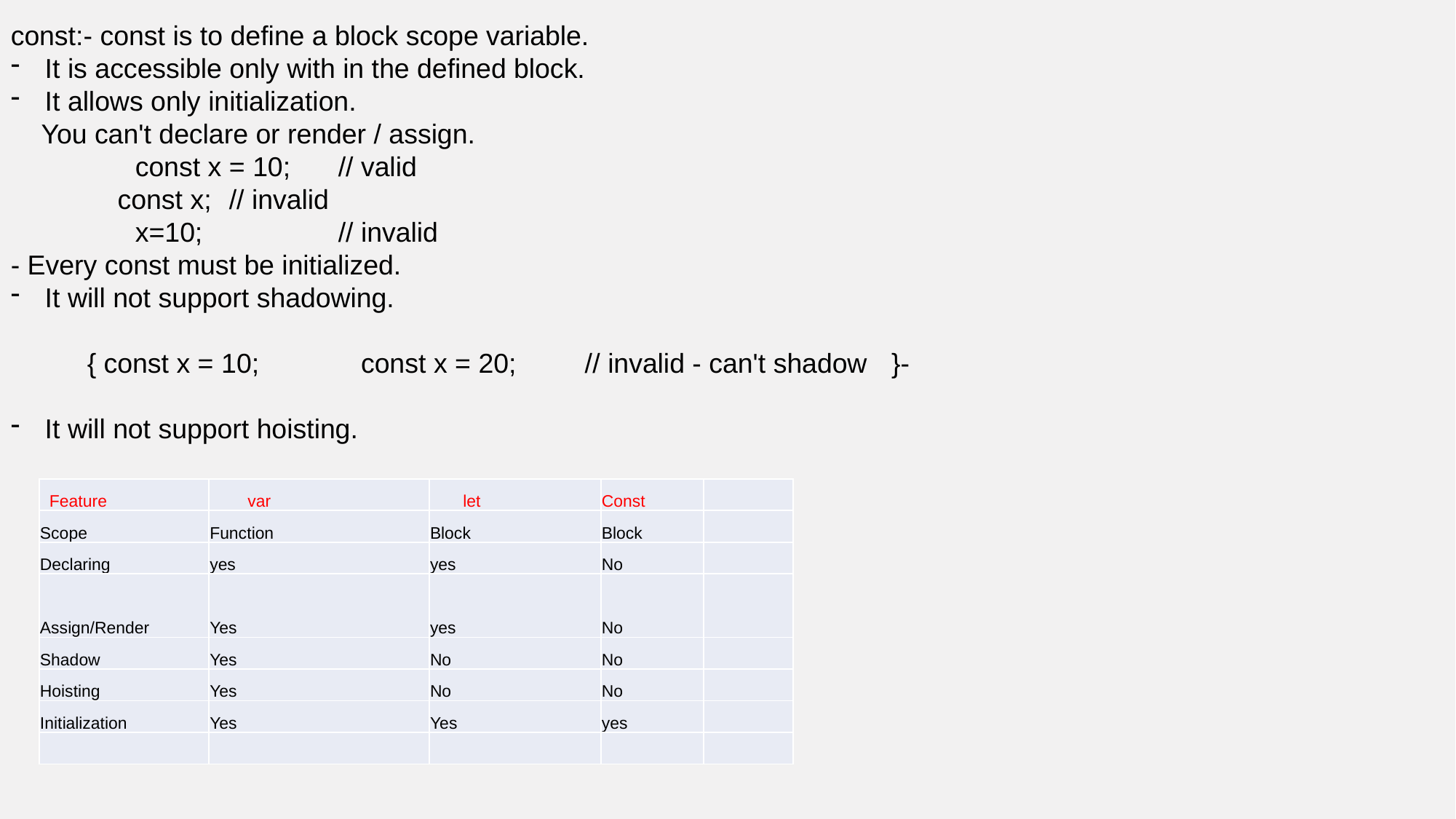

const:- const is to define a block scope variable.
It is accessible only with in the defined block.
It allows only initialization.
    You can't declare or render / assign.
 	  const x = 10;	// valid
              const x;	// invalid
	  x=10;		// invalid
- Every const must be initialized.
It will not support shadowing.

          { const x = 10;	   const x = 20;         // invalid - can't shadow	 }-

It will not support hoisting.

| Feature | var | let | Const |  |
| --- | --- | --- | --- | --- |
| Scope | Function | Block | Block |  |
| Declaring | yes | yes | No |  |
| Assign/Render | Yes | yes | No |  |
| Shadow | Yes | No | No |  |
| Hoisting | Yes | No | No |  |
| Initialization | Yes | Yes | yes |  |
|  |  |  |  |  |